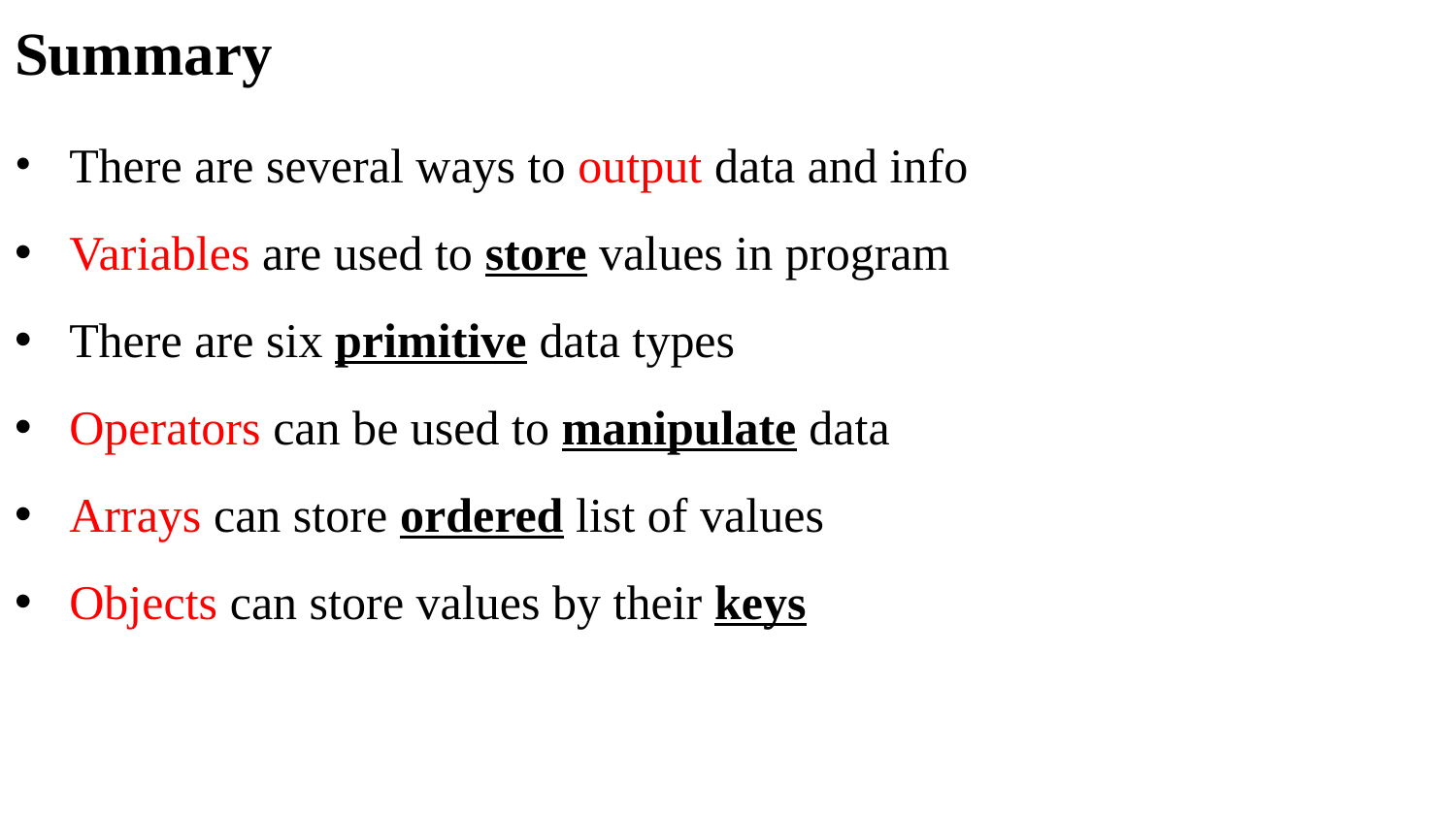

# Summary
There are several ways to output data and info
Variables are used to store values in program
There are six primitive data types
Operators can be used to manipulate data
Arrays can store ordered list of values
Objects can store values by their keys